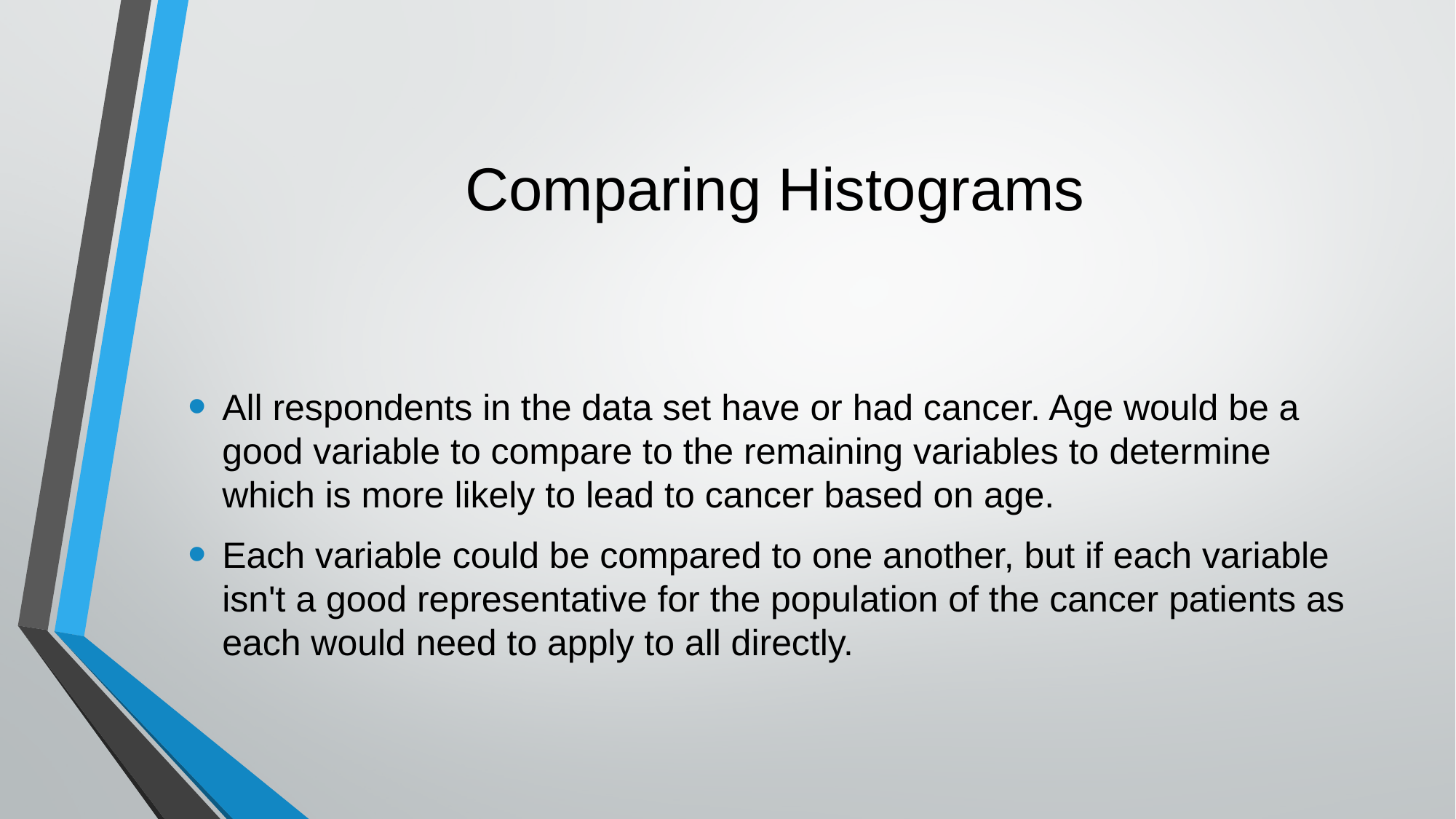

# Comparing Histograms

All respondents in the data set have or had cancer. Age would be a good variable to compare to the remaining variables to determine which is more likely to lead to cancer based on age.
Each variable could be compared to one another, but if each variable isn't a good representative for the population of the cancer patients as each would need to apply to all directly.